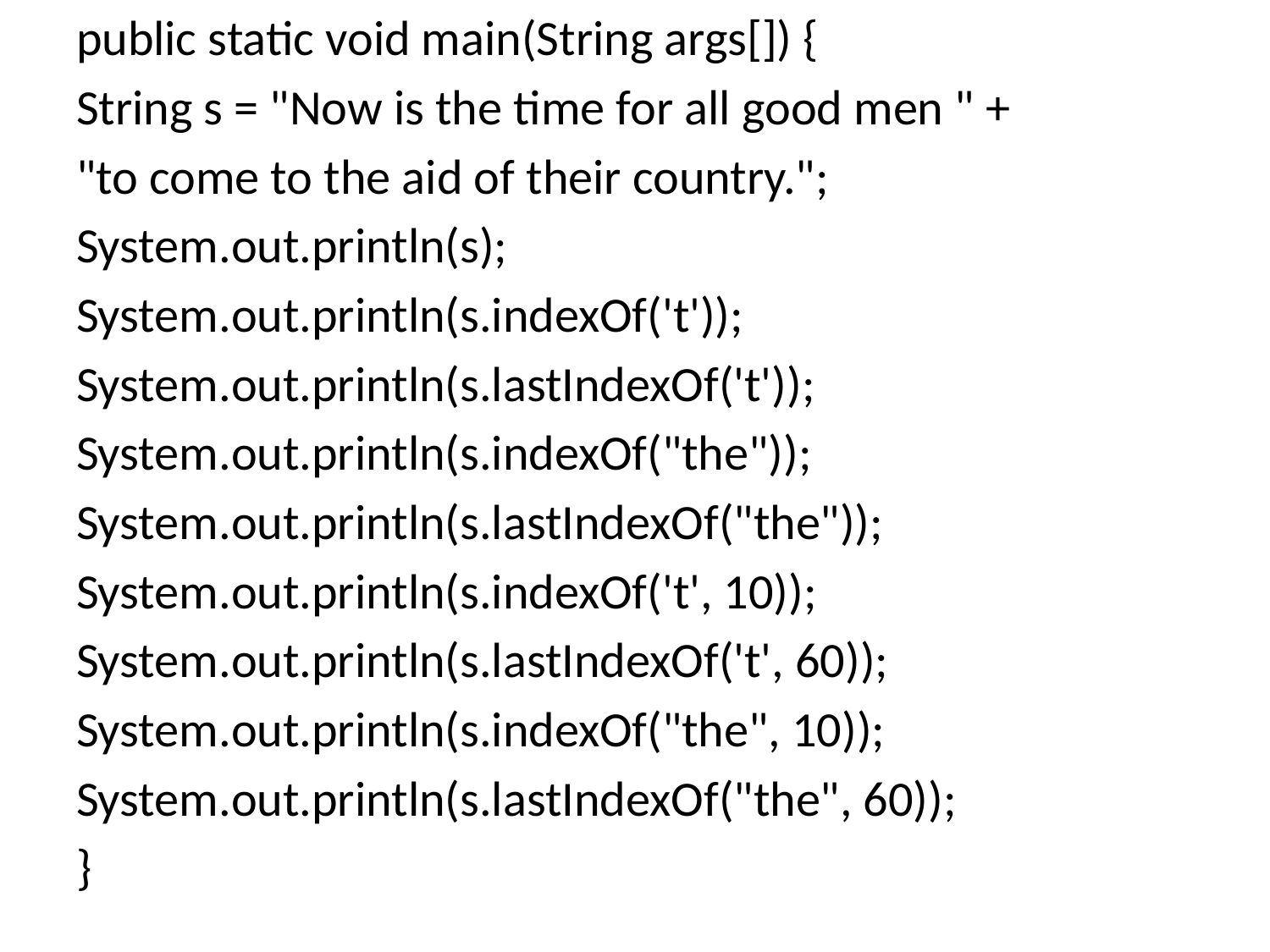

public static void main(String args[]) {
String s = "Now is the time for all good men " +
"to come to the aid of their country.";
System.out.println(s);
System.out.println(s.indexOf('t'));
System.out.println(s.lastIndexOf('t'));
System.out.println(s.indexOf("the"));
System.out.println(s.lastIndexOf("the"));
System.out.println(s.indexOf('t', 10));
System.out.println(s.lastIndexOf('t', 60));
System.out.println(s.indexOf("the", 10));
System.out.println(s.lastIndexOf("the", 60));
}
#